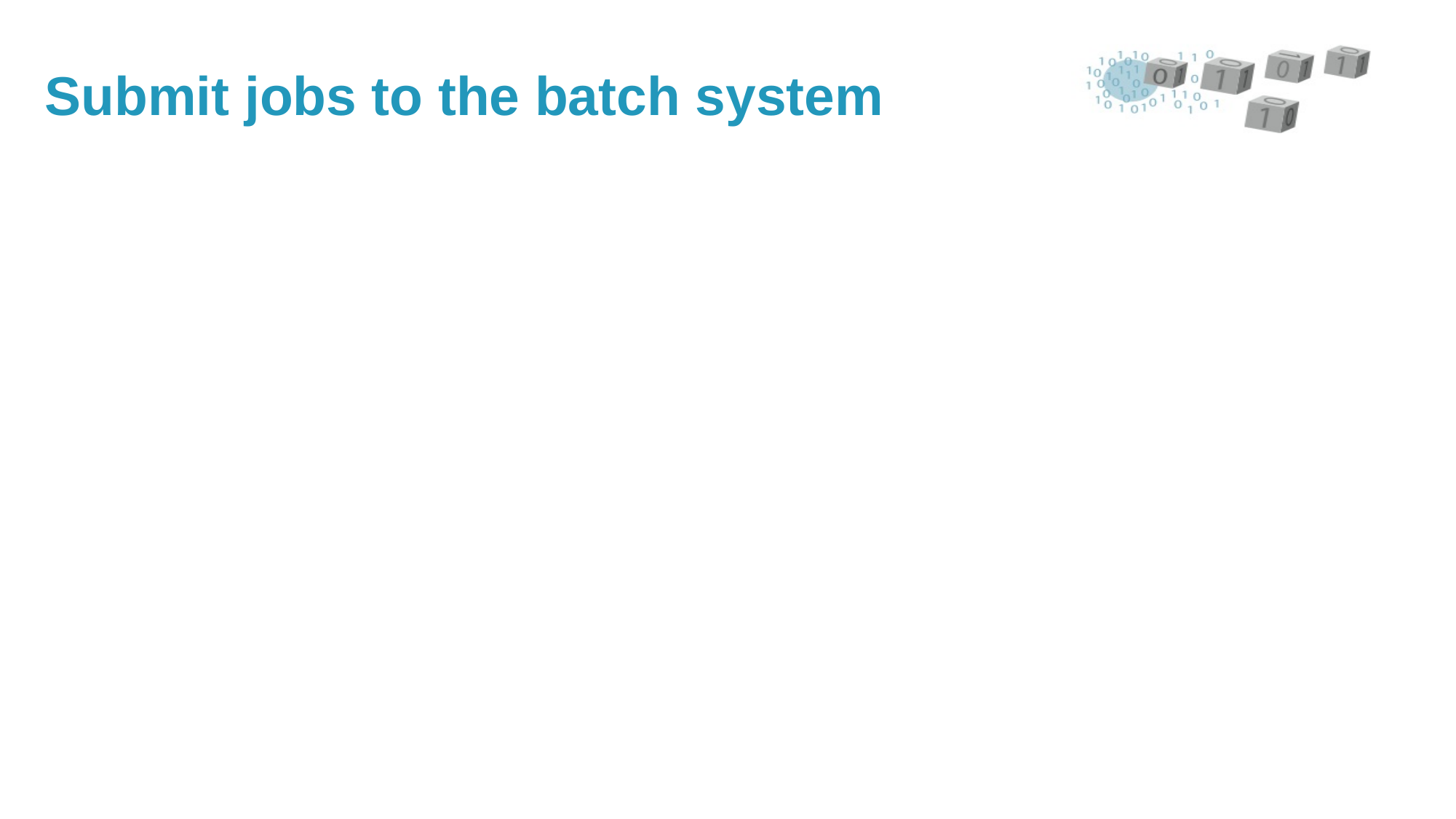

# Submit jobs to the batch system